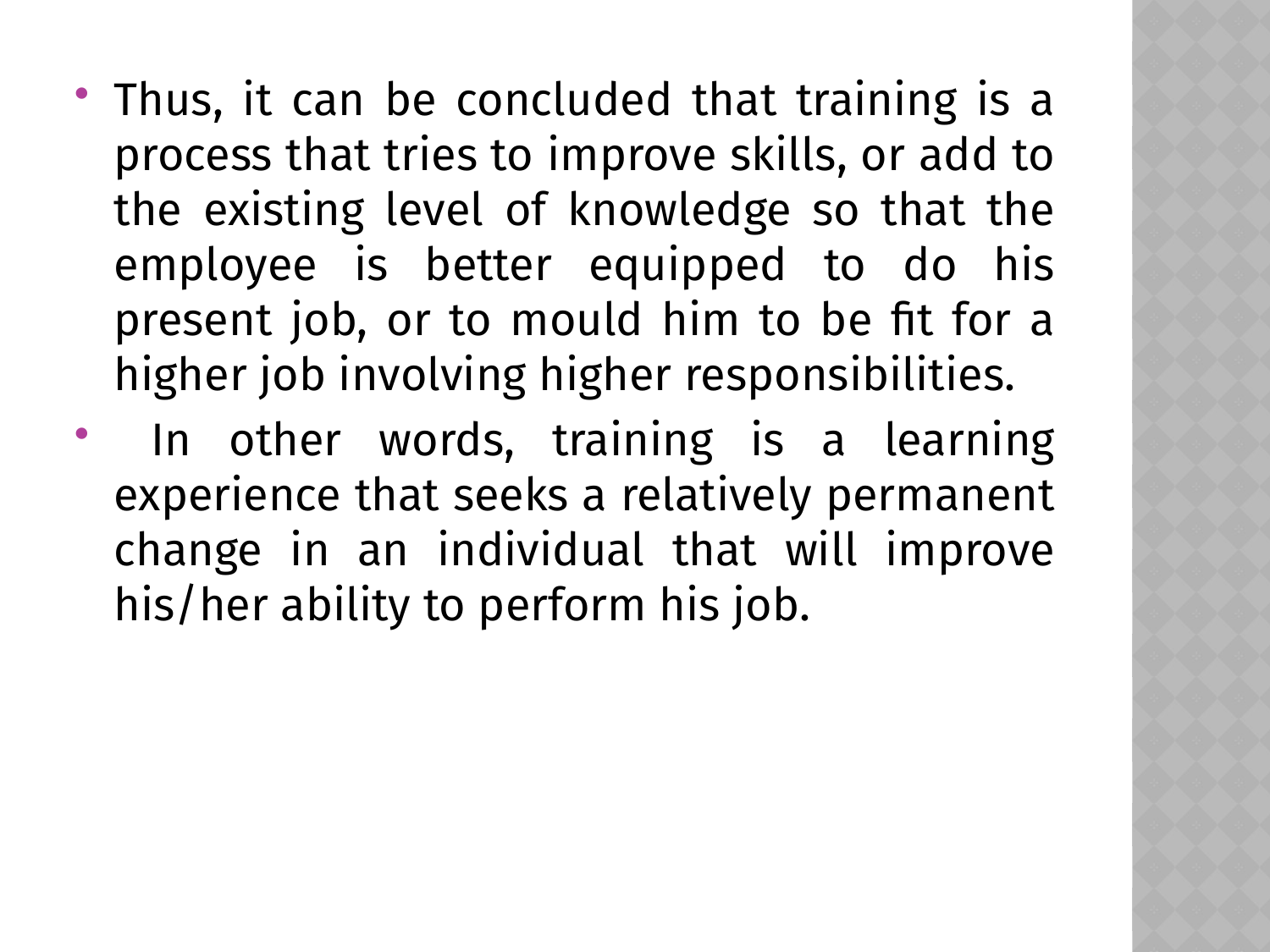

Thus, it can be concluded that training is a process that tries to improve skills, or add to the existing level of knowledge so that the employee is better equipped to do his present job, or to mould him to be fit for a higher job involving higher responsibilities.
 In other words, training is a learning experience that seeks a relatively permanent change in an individual that will improve his/her ability to perform his job.